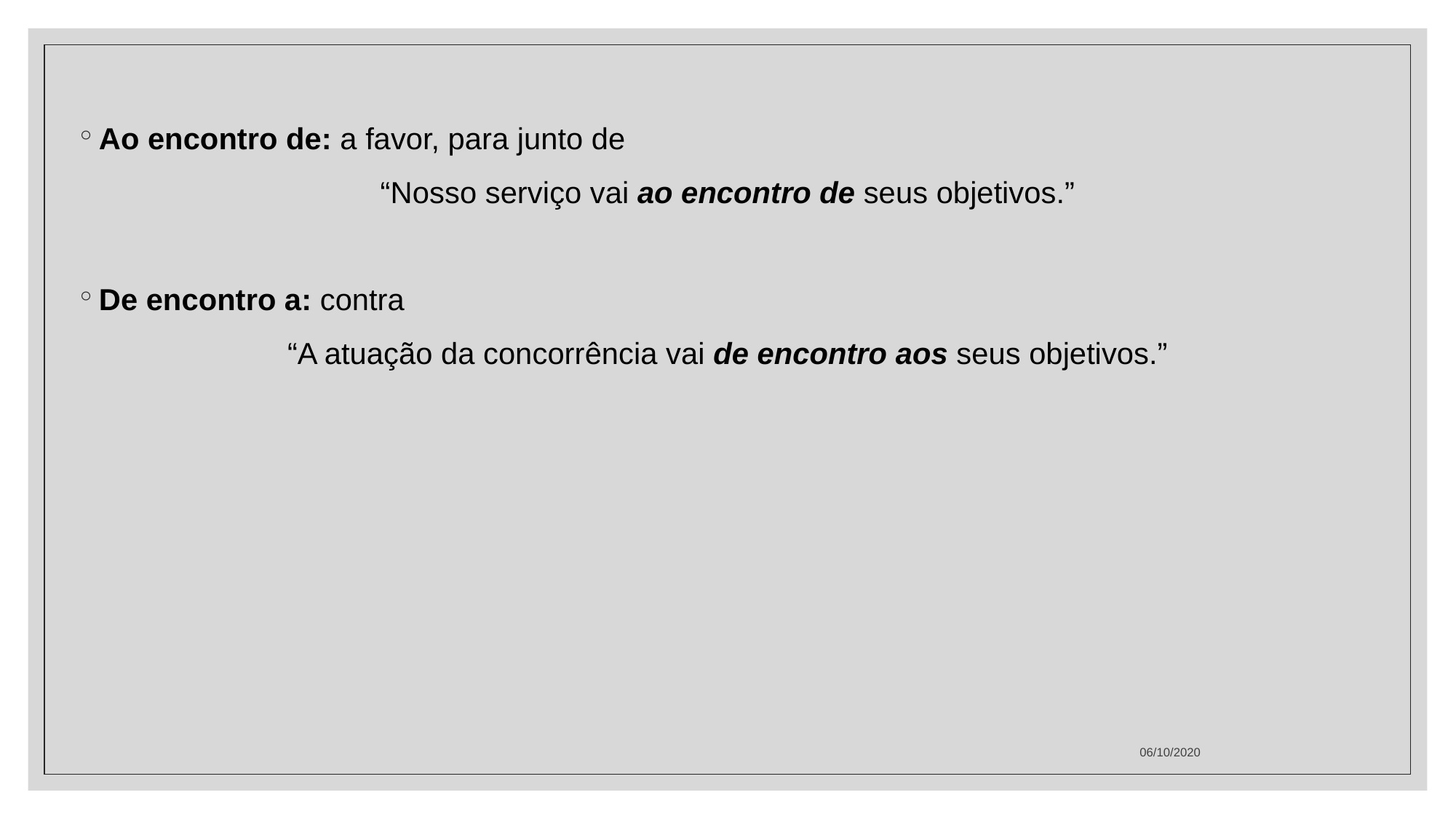

Ao encontro de: a favor, para junto de
“Nosso serviço vai ao encontro de seus objetivos.”

De encontro a: contra
“A atuação da concorrência vai de encontro aos seus objetivos.”

06/10/2020